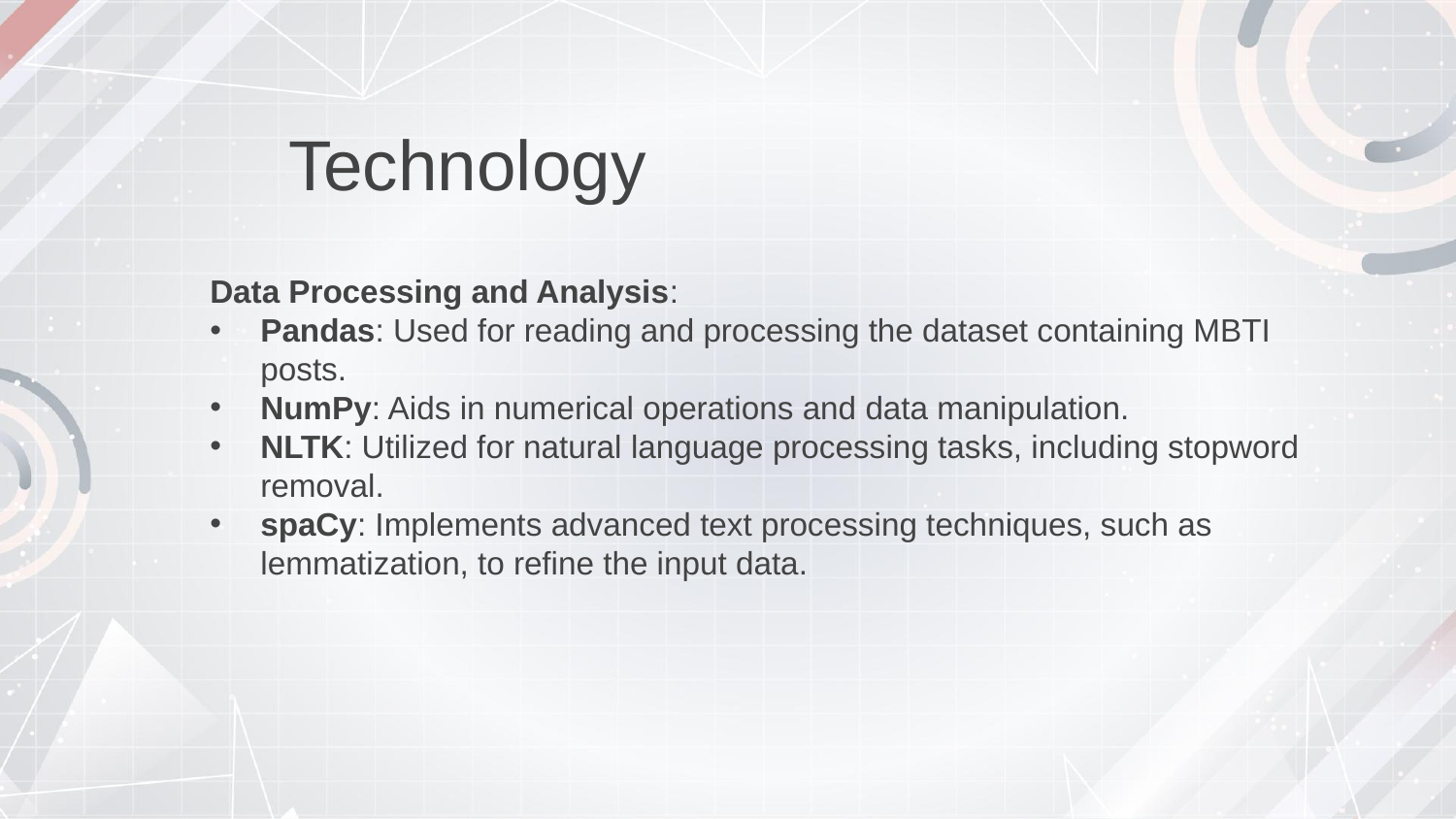

# Technology
Data Processing and Analysis:
Pandas: Used for reading and processing the dataset containing MBTI posts.
NumPy: Aids in numerical operations and data manipulation.
NLTK: Utilized for natural language processing tasks, including stopword removal.
spaCy: Implements advanced text processing techniques, such as lemmatization, to refine the input data.